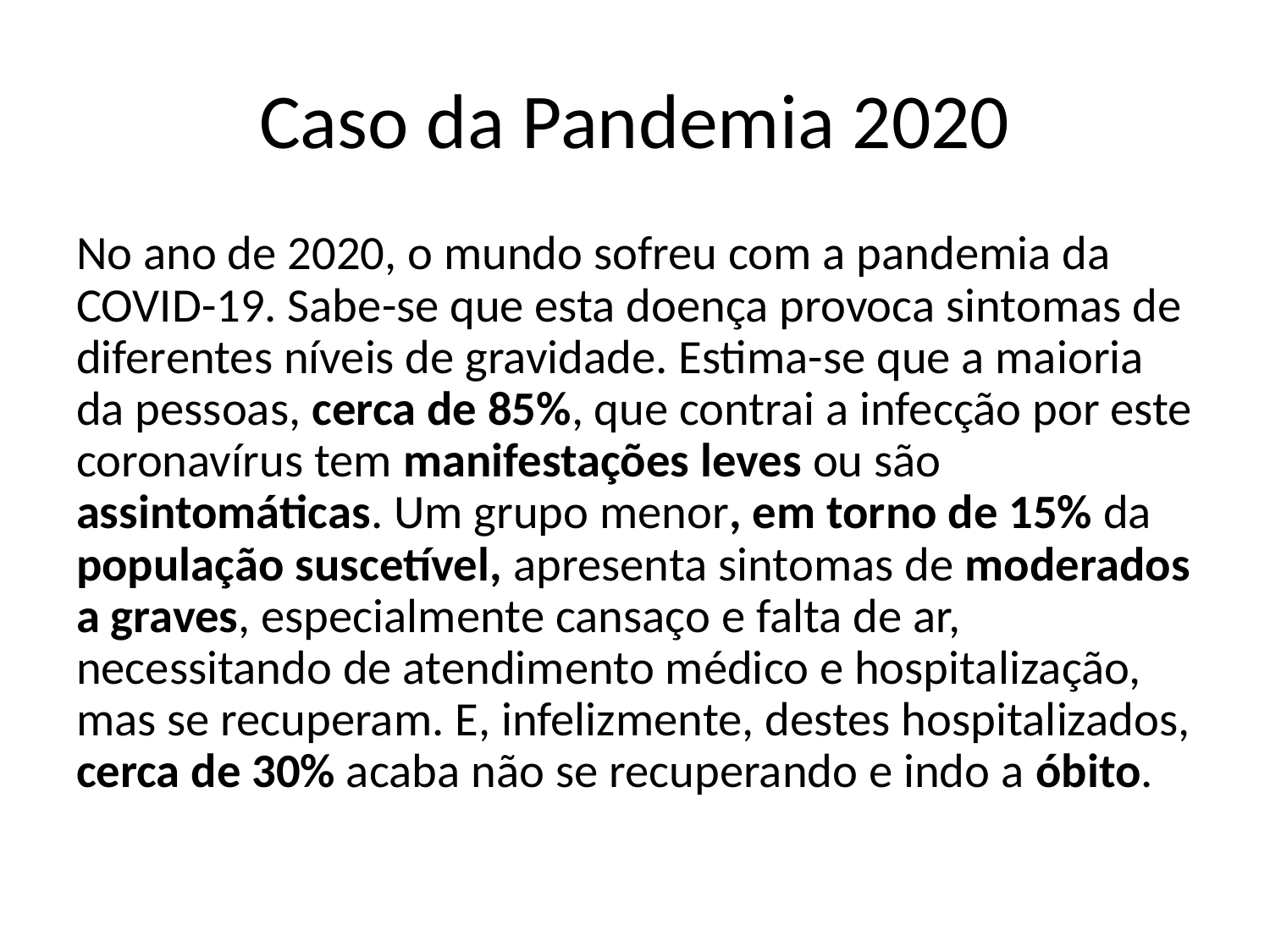

# Caso da Pandemia 2020
No ano de 2020, o mundo sofreu com a pandemia da COVID-19. Sabe-se que esta doença provoca sintomas de diferentes níveis de gravidade. Estima-se que a maioria da pessoas, cerca de 85%, que contrai a infecção por este coronavírus tem manifestações leves ou são assintomáticas. Um grupo menor, em torno de 15% da população suscetível, apresenta sintomas de moderados a graves, especialmente cansaço e falta de ar, necessitando de atendimento médico e hospitalização, mas se recuperam. E, infelizmente, destes hospitalizados, cerca de 30% acaba não se recuperando e indo a óbito.